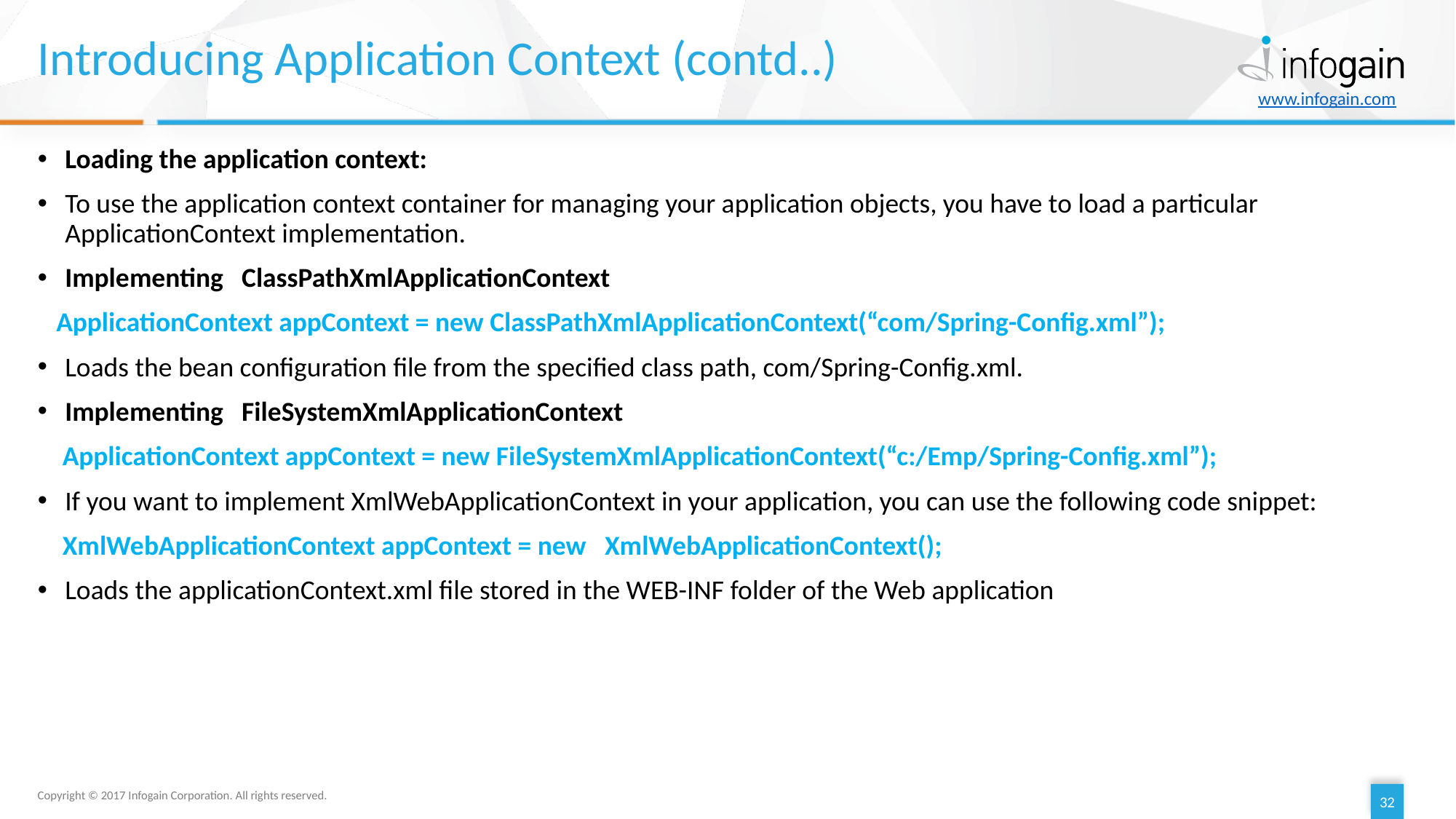

# Introducing Application Context (contd..)
Loading the application context:
To use the application context container for managing your application objects, you have to load a particular ApplicationContext implementation.
Implementing   ClassPathXmlApplicationContext
   ApplicationContext appContext = new ClassPathXmlApplicationContext(“com/Spring-Config.xml”);
Loads the bean configuration file from the specified class path, com/Spring-Config.xml.
Implementing   FileSystemXmlApplicationContext
    ApplicationContext appContext = new FileSystemXmlApplicationContext(“c:/Emp/Spring-Config.xml”);
If you want to implement XmlWebApplicationContext in your application, you can use the following code snippet:
    XmlWebApplicationContext appContext = new   XmlWebApplicationContext();
Loads the applicationContext.xml file stored in the WEB-INF folder of the Web application